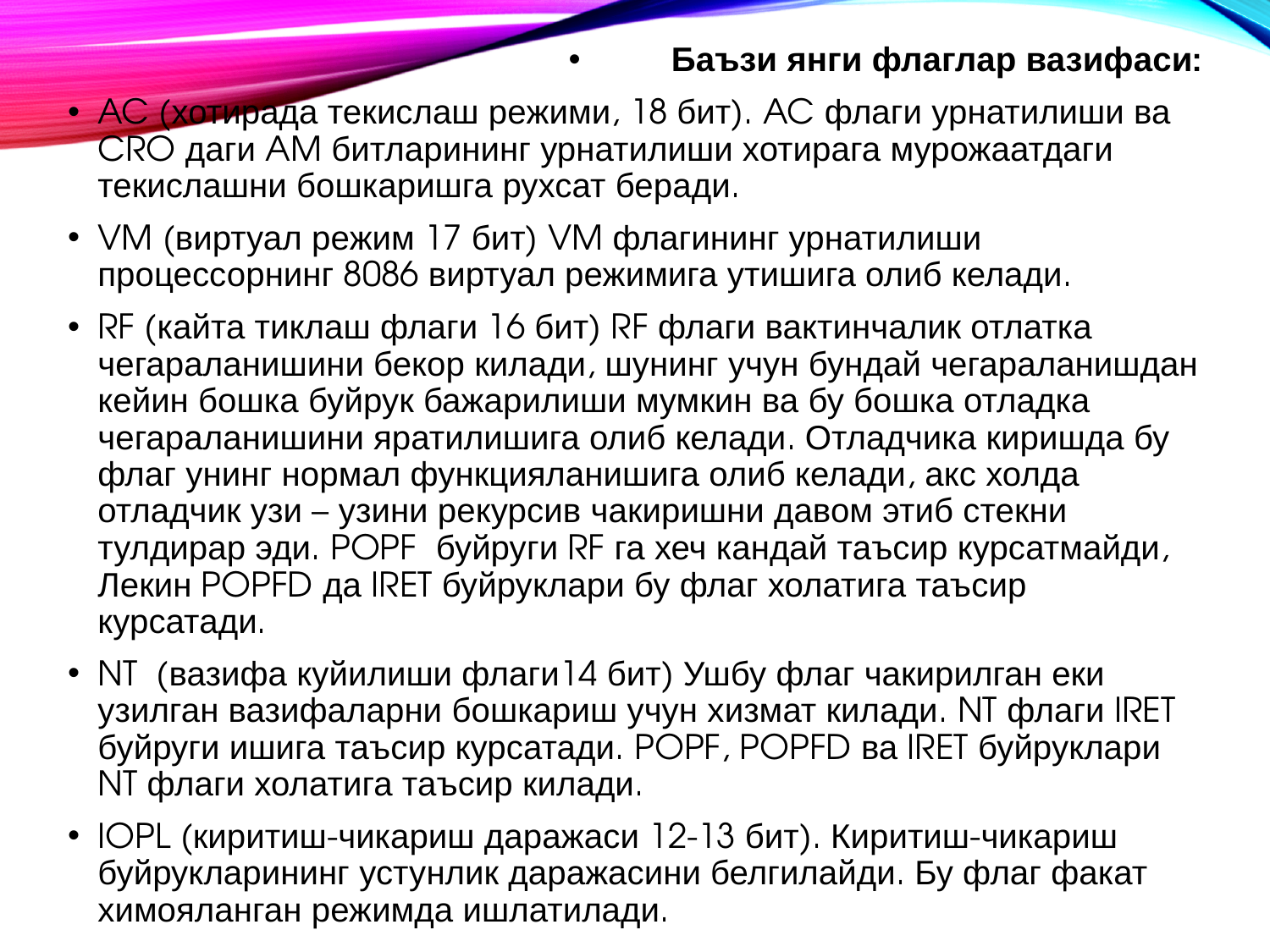

Баъзи янги флаглар вазифаси:
AC (хотирада текислаш режими, 18 бит). AC флаги урнатилиши ва CRO даги AM битларининг урнатилиши хотирага мурожаатдаги текислашни бошкаришга рухсат беради.
VM (виртуал режим 17 бит) VM флагининг урнатилиши процессорнинг 8086 виртуал режимига утишига олиб келади.
RF (кайта тиклаш флаги 16 бит) RF флаги вактинчалик отлатка чегараланишини бекор килади, шунинг учун бундай чегараланишдан кейин бошка буйрук бажарилиши мумкин ва бу бошка отладка чегараланишини яратилишига олиб келади. Отладчика киришда бу флаг унинг нормал функцияланишига олиб келади, акс холда отладчик узи – узини рекурсив чакиришни давом этиб стекни тулдирар эди. POPF  буйруги RF га хеч кандай таъсир курсатмайди, Лекин POPFD да IRET буйруклари бу флаг холатига таъсир курсатади.
NT  (вазифа куйилиши флаги14 бит) Ушбу флаг чакирилган еки узилган вазифаларни бошкариш учун хизмат килади. NT флаги IRET буйруги ишига таъсир курсатади. POPF, POPFD ва IRET буйруклари NT флаги холатига таъсир килади.
IOPL (киритиш-чикариш даражаси 12-13 бит). Киритиш-чикариш буйрукларининг устунлик даражасини белгилайди. Бу флаг факат химояланган режимда ишлатилади.